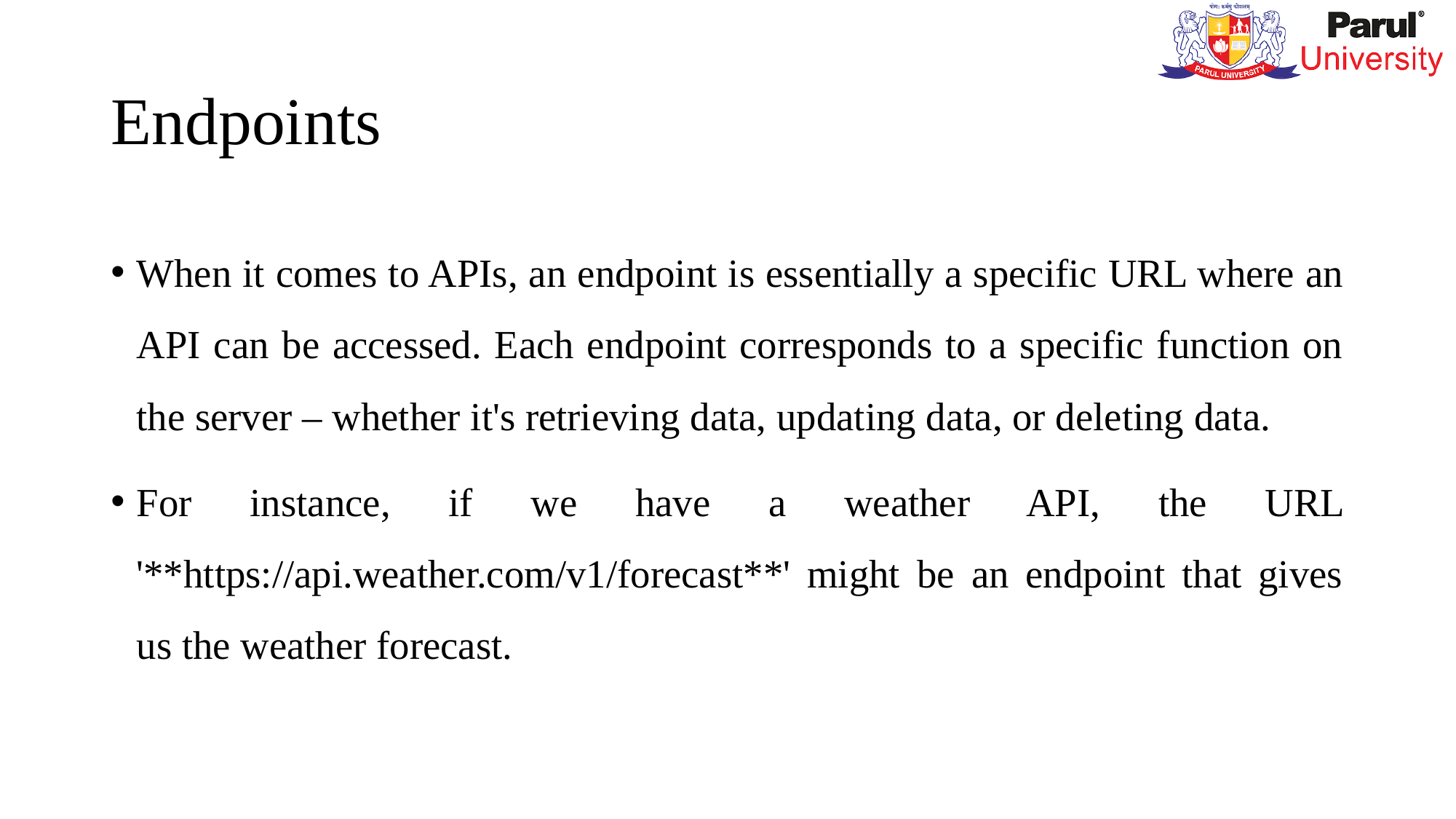

# Endpoints
When it comes to APIs, an endpoint is essentially a specific URL where an API can be accessed. Each endpoint corresponds to a specific function on the server – whether it's retrieving data, updating data, or deleting data.
For instance, if we have a weather API, the URL '**https://api.weather.com/v1/forecast**' might be an endpoint that gives us the weather forecast.